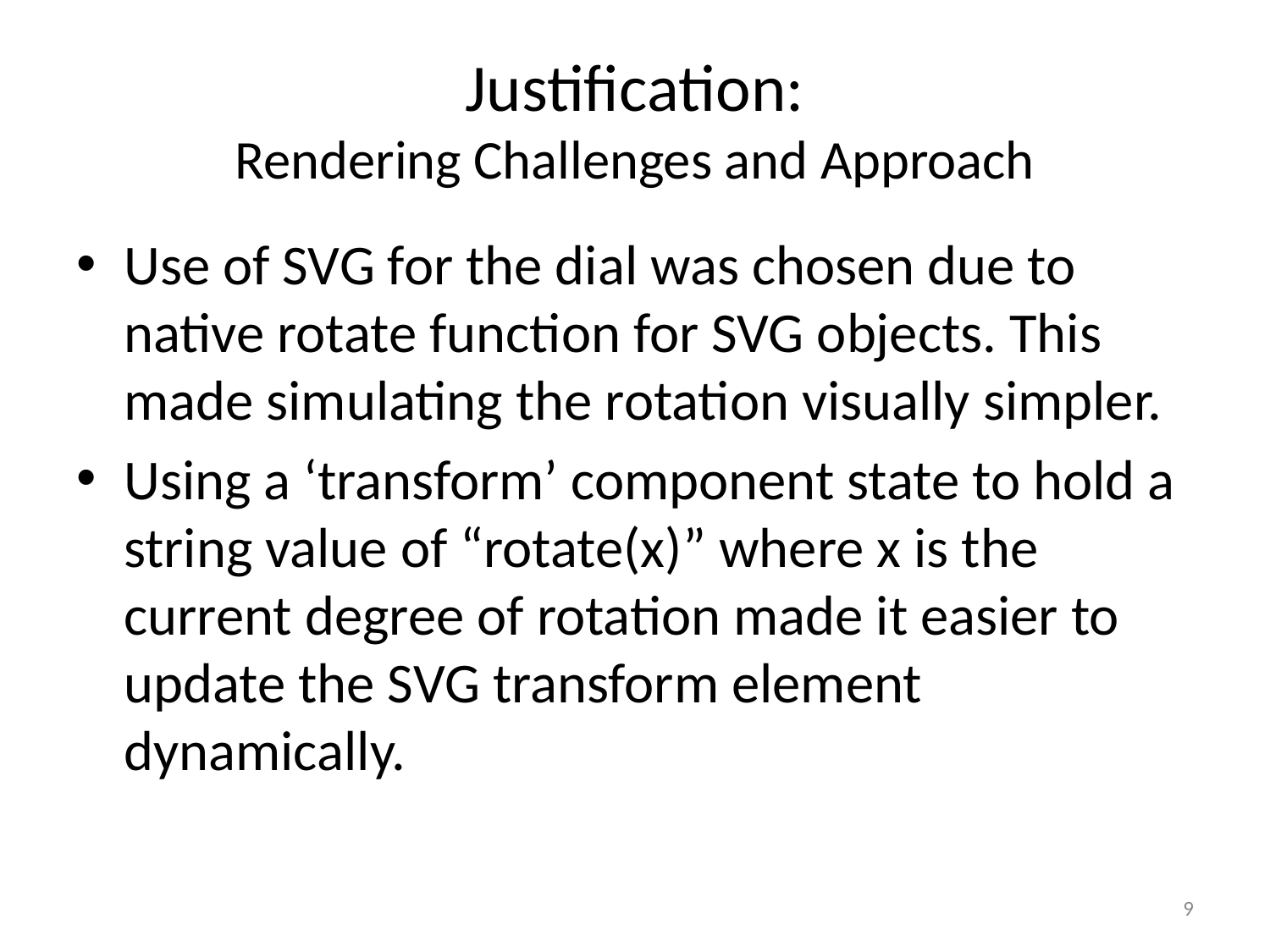

# Justification: Rendering Challenges and Approach
Use of SVG for the dial was chosen due to native rotate function for SVG objects. This made simulating the rotation visually simpler.
Using a ‘transform’ component state to hold a string value of “rotate(x)” where x is the current degree of rotation made it easier to update the SVG transform element dynamically.
9